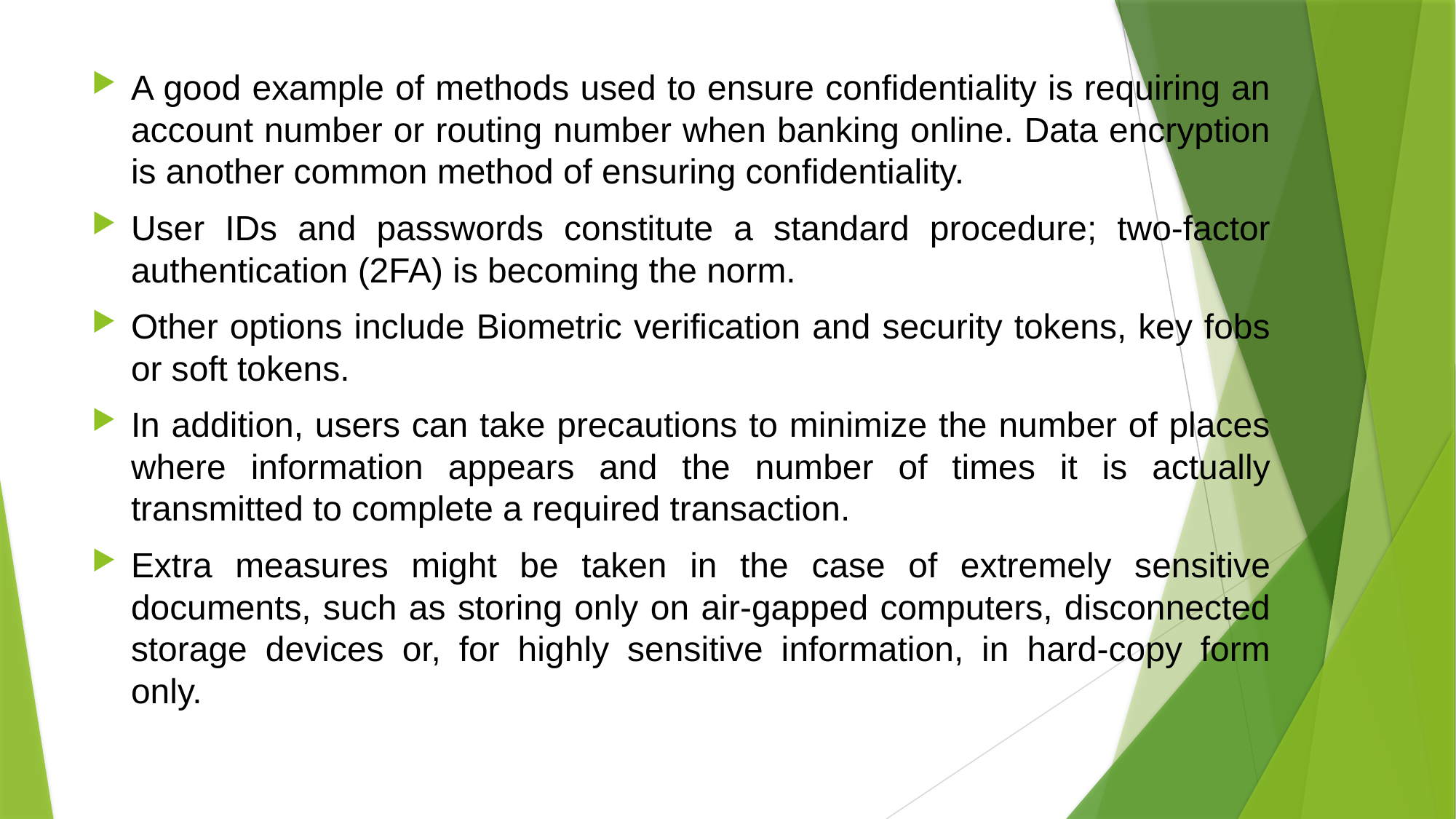

A good example of methods used to ensure confidentiality is requiring an account number or routing number when banking online. Data encryption is another common method of ensuring confidentiality.
User IDs and passwords constitute a standard procedure; two-factor authentication (2FA) is becoming the norm.
Other options include Biometric verification and security tokens, key fobs or soft tokens.
In addition, users can take precautions to minimize the number of places where information appears and the number of times it is actually transmitted to complete a required transaction.
Extra measures might be taken in the case of extremely sensitive documents, such as storing only on air-gapped computers, disconnected storage devices or, for highly sensitive information, in hard-copy form only.